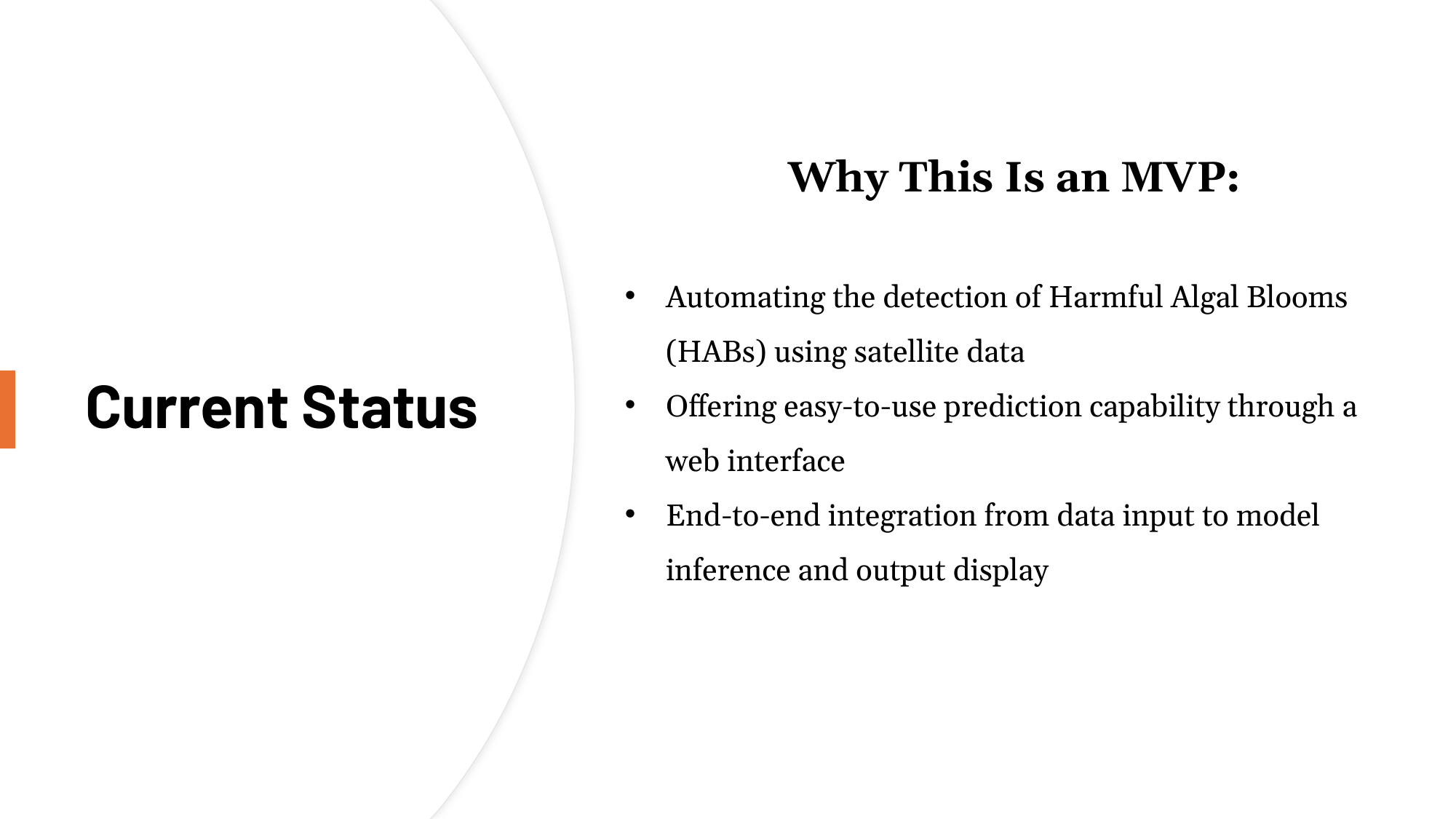

# Current Status
Why This Is an MVP:
Automating the detection of Harmful Algal Blooms (HABs) using satellite data
Offering easy-to-use prediction capability through a web interface
End-to-end integration from data input to model inference and output display